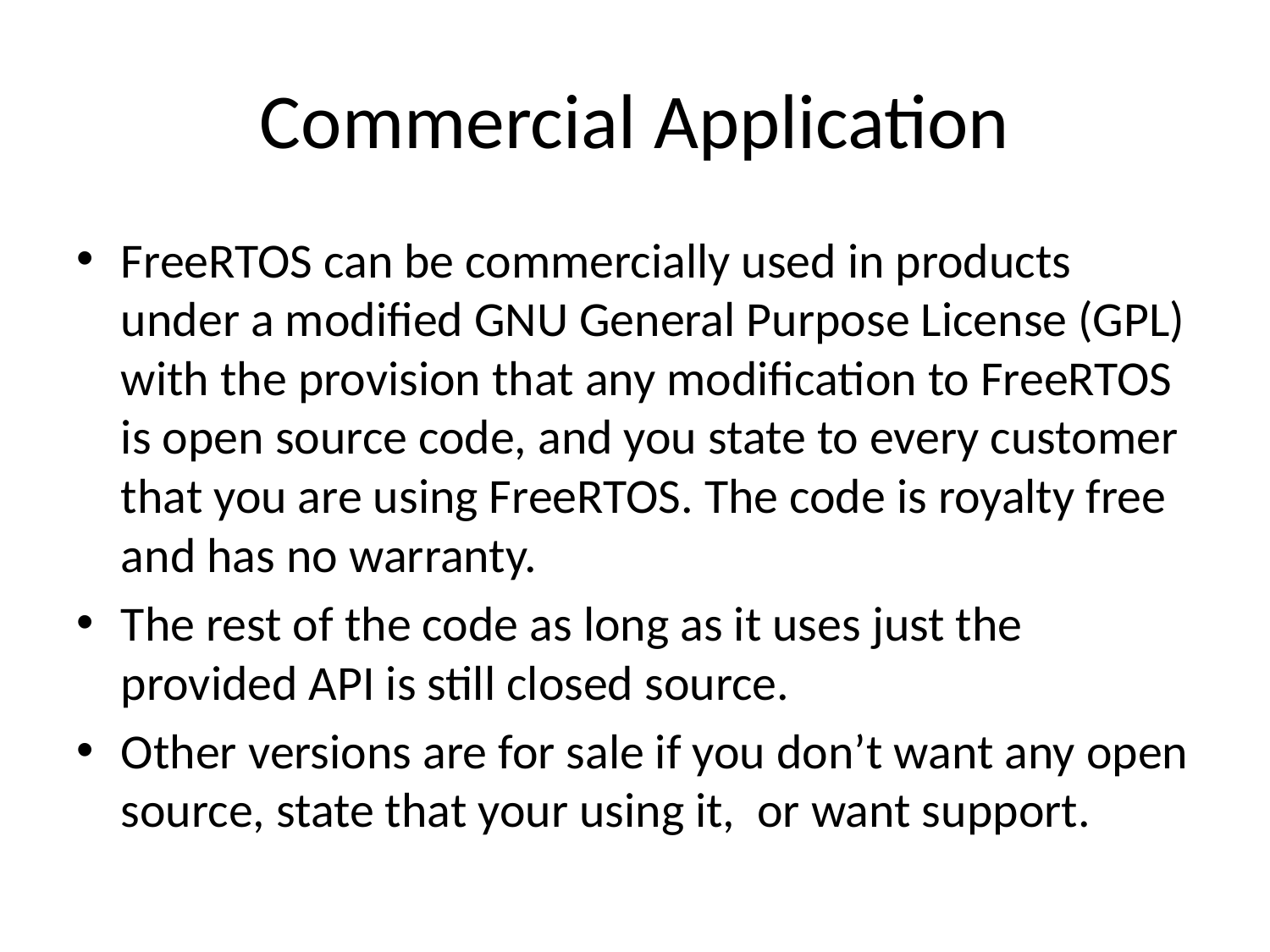

# Commercial Application
FreeRTOS can be commercially used in products under a modified GNU General Purpose License (GPL) with the provision that any modification to FreeRTOS is open source code, and you state to every customer that you are using FreeRTOS. The code is royalty free and has no warranty.
The rest of the code as long as it uses just the provided API is still closed source.
Other versions are for sale if you don’t want any open source, state that your using it,  or want support.